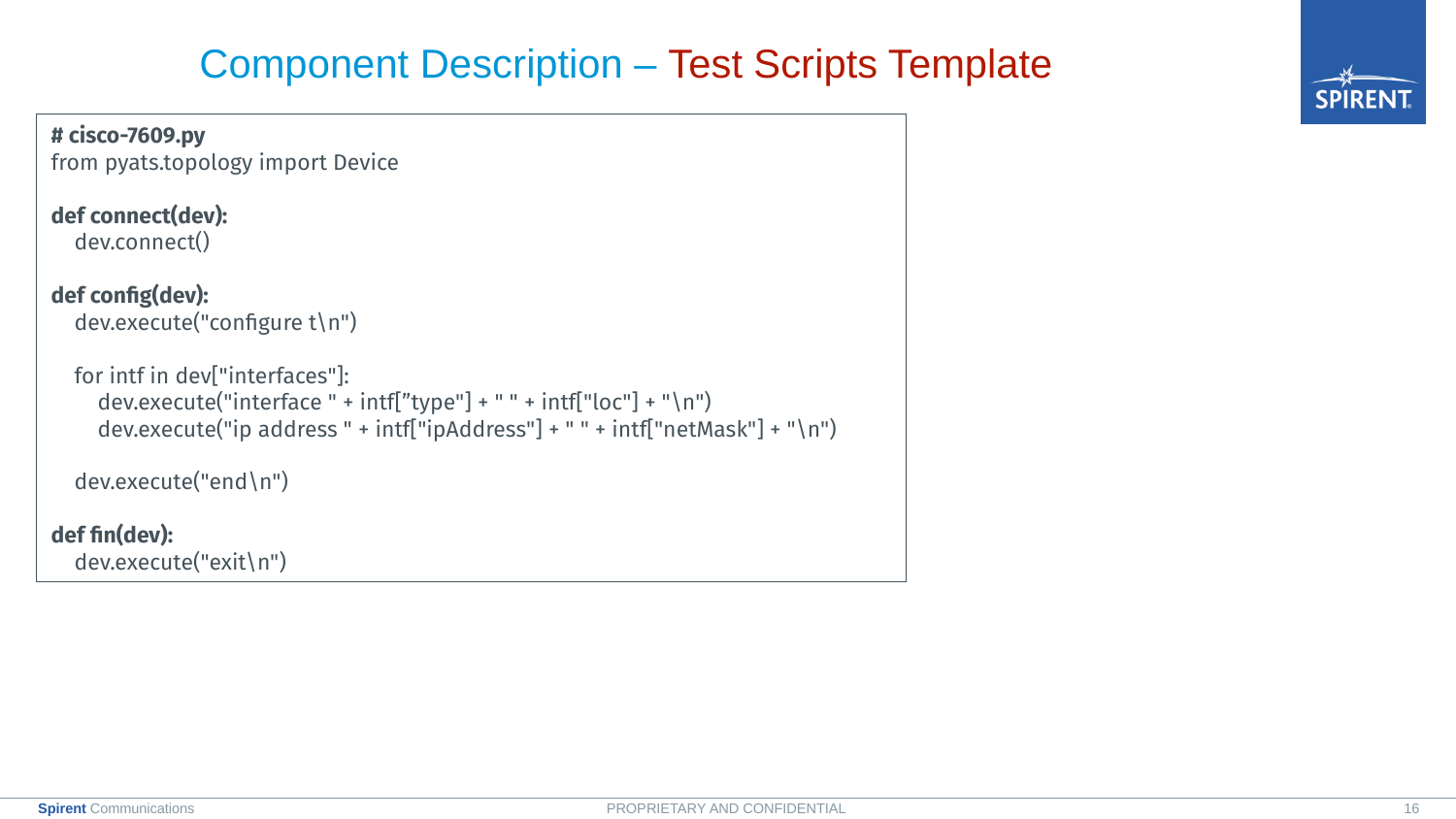

# Component Description – Test Scripts Template
# cisco-7609.py
from pyats.topology import Device

def connect(dev):
    dev.connect()

def config(dev):
    dev.execute("configure t\n")

    for intf in dev["interfaces"]:
        dev.execute("interface " + intf[”type"] + " " + intf["loc"] + "\n")
        dev.execute("ip address " + intf["ipAddress"] + " " + intf["netMask"] + "\n")

    dev.execute("end\n")

def fin(dev):
    dev.execute("exit\n")